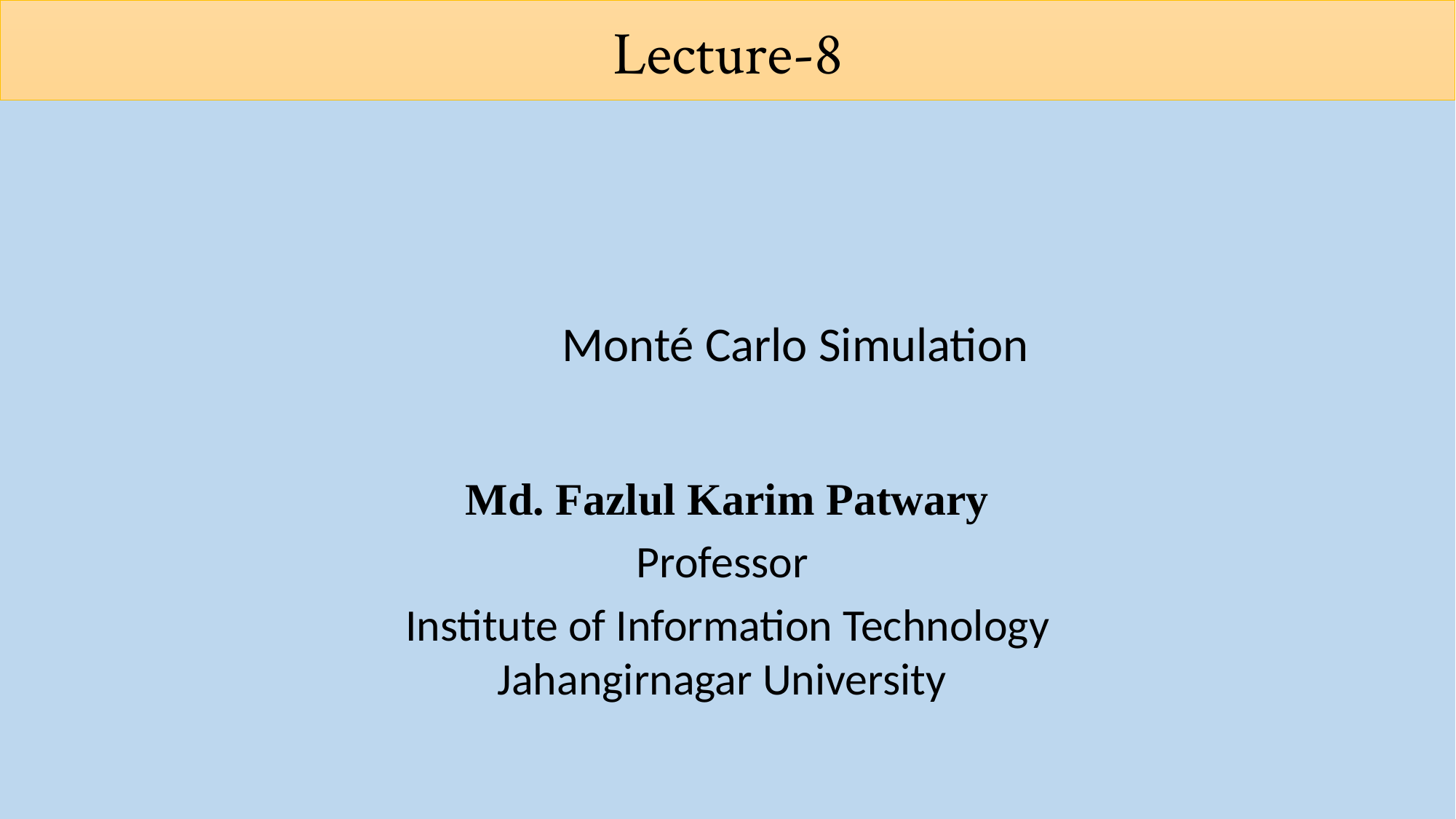

# Lecture-8
Monté Carlo Simulation
Md. Fazlul Karim Patwary
Professor
Institute of Information Technology Jahangirnagar University